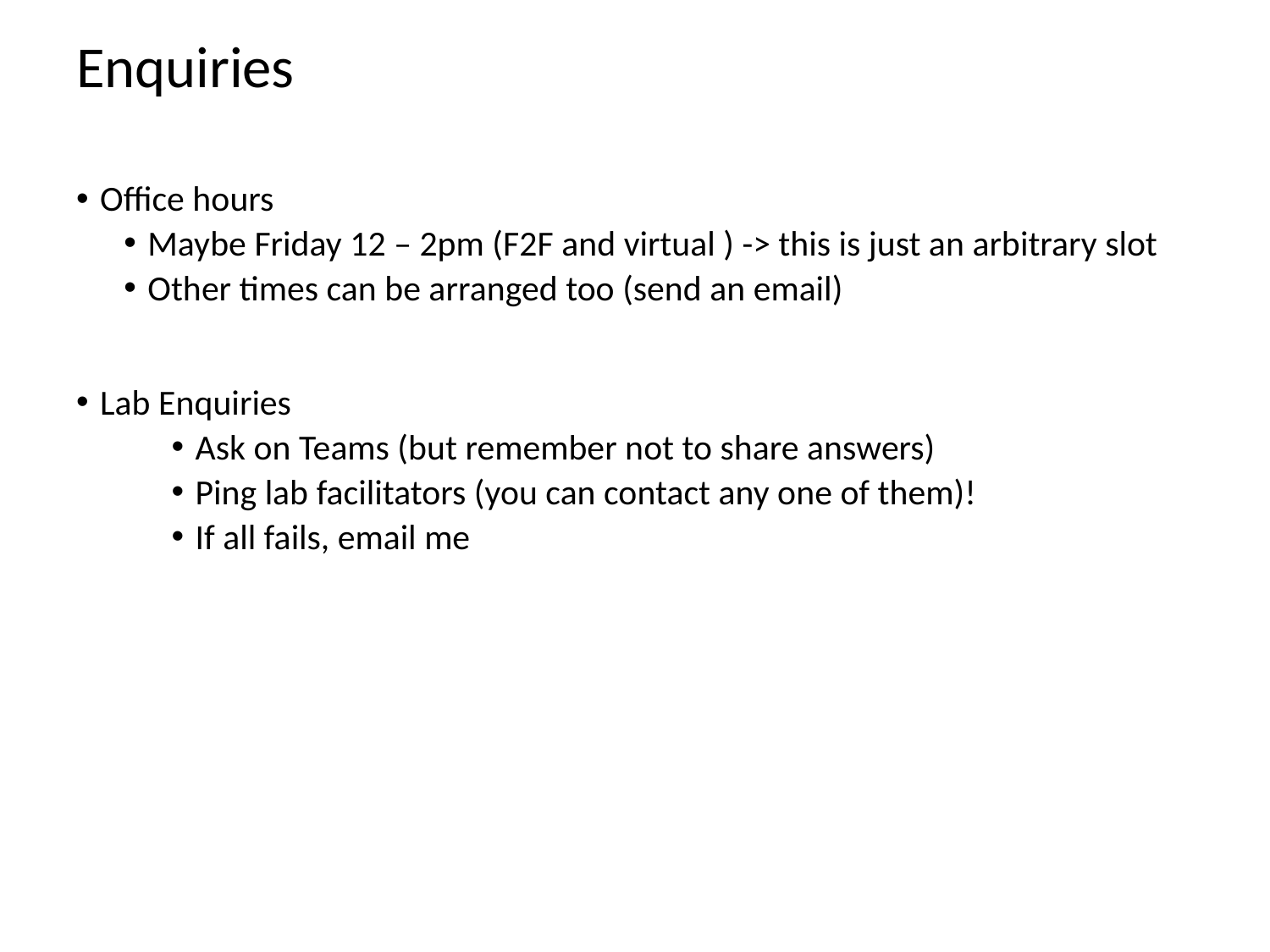

# Enquiries

Office hours
Maybe Friday 12 – 2pm (F2F and virtual ) -> this is just an arbitrary slot
Other times can be arranged too (send an email)

Lab Enquiries
Ask on Teams (but remember not to share answers)
Ping lab facilitators (you can contact any one of them)!
If all fails, email me